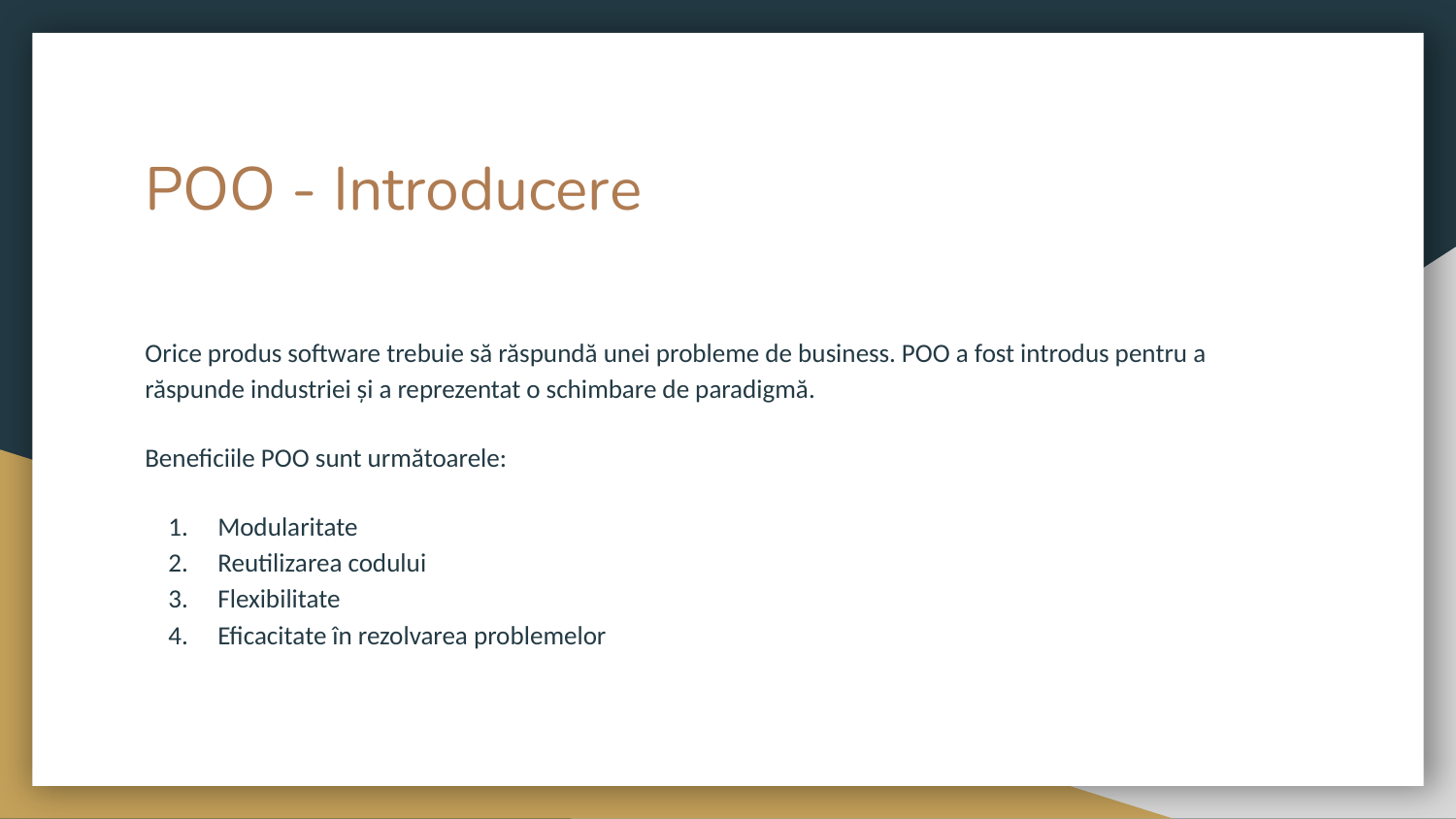

# POO - Introducere
Orice produs software trebuie să răspundă unei probleme de business. POO a fost introdus pentru a răspunde industriei și a reprezentat o schimbare de paradigmă.
Beneficiile POO sunt următoarele:
Modularitate
Reutilizarea codului
Flexibilitate
Eficacitate în rezolvarea problemelor